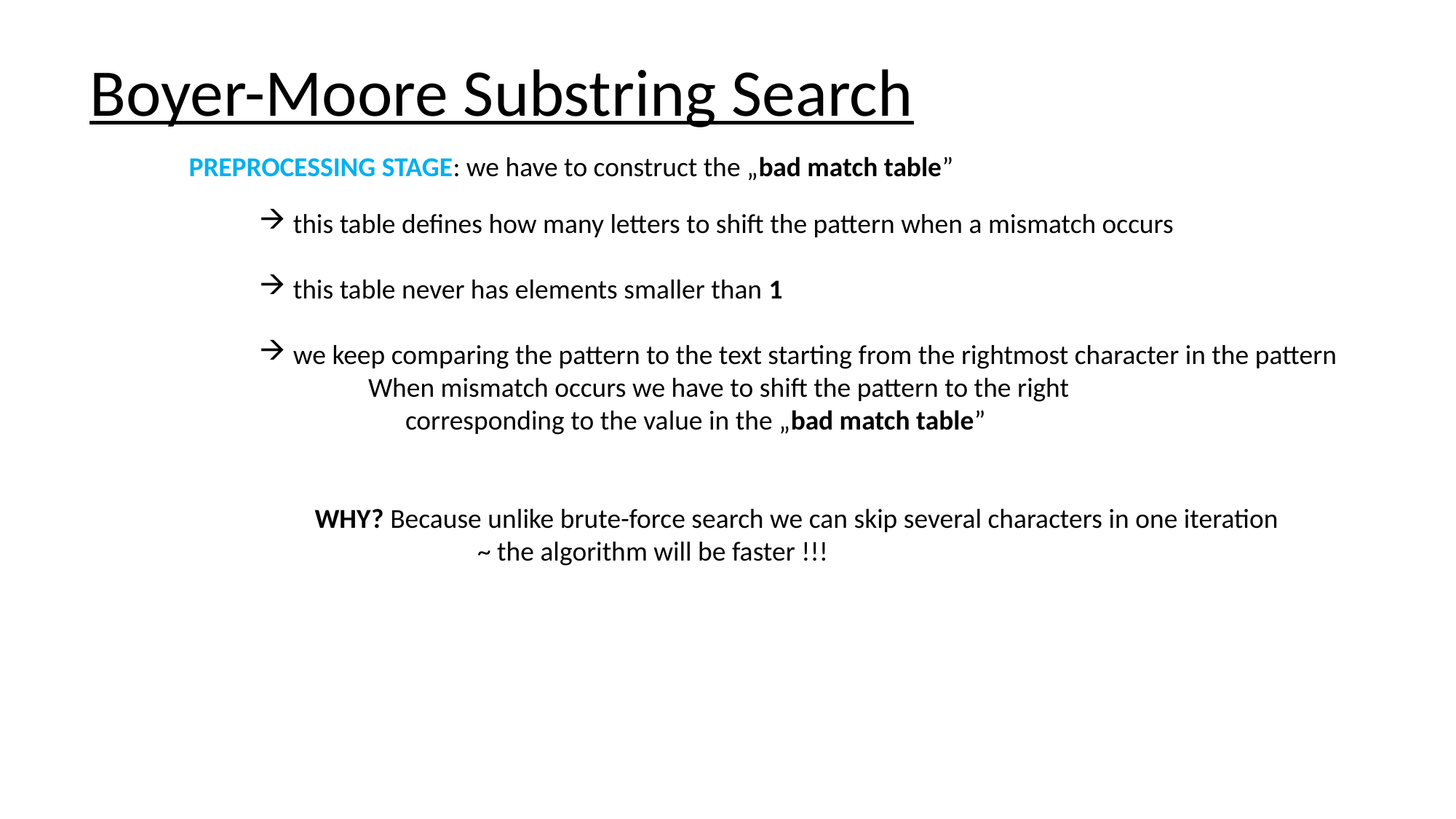

Boyer-Moore Substring Search
PREPROCESSING STAGE: we have to construct the „bad match table”
this table defines how many letters to shift the pattern when a mismatch occurs

this table never has elements smaller than 1

we keep comparing the pattern to the text starting from the rightmost character in the pattern
	When mismatch occurs we have to shift the pattern to the right
	      corresponding to the value in the „bad match table”

         WHY? Because unlike brute-force search we can skip several characters in one iteration
		~ the algorithm will be faster !!!